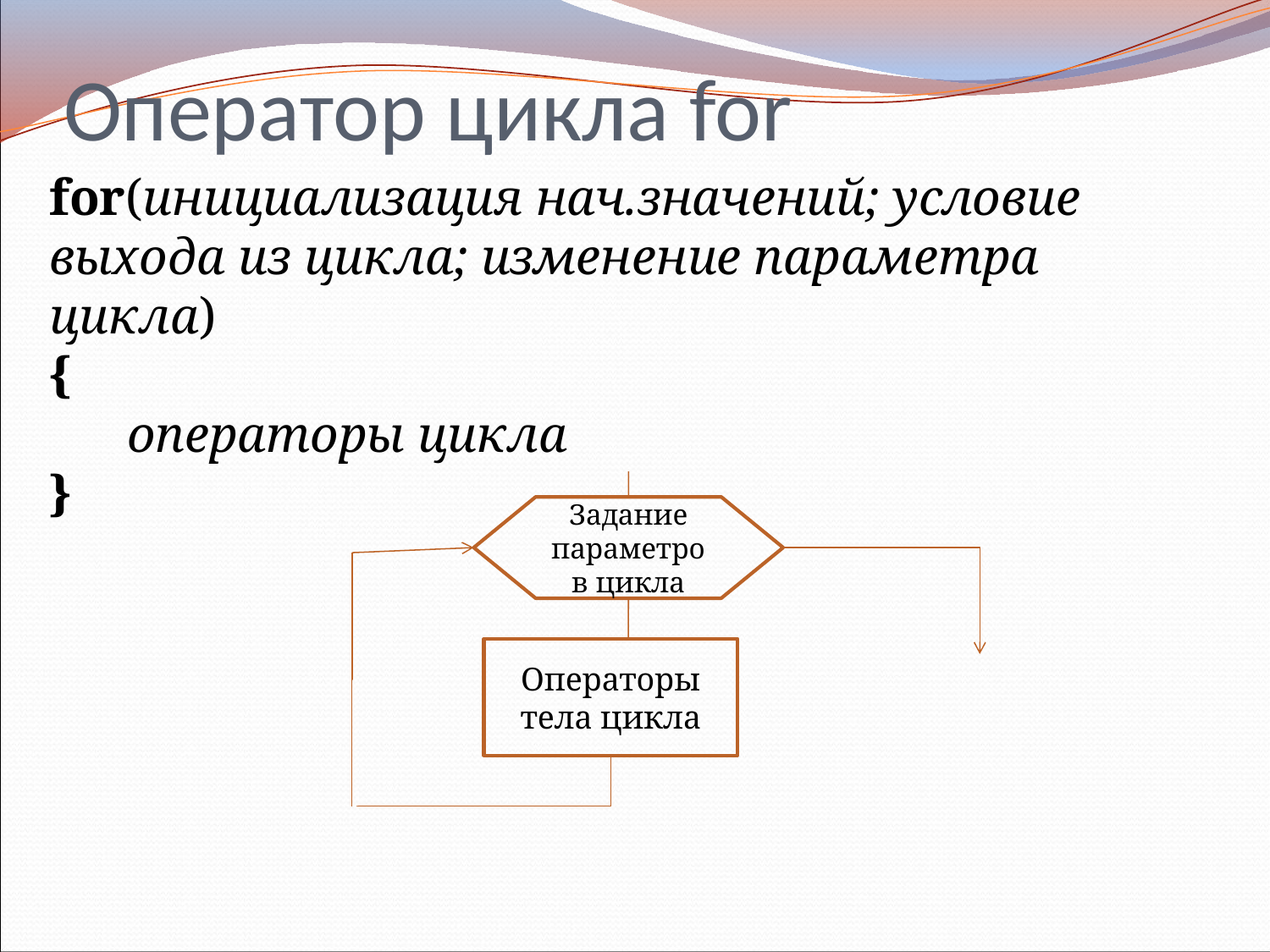

# Оператор цикла for
for(инициализация нач.значений; условие выхода из цикла; изменение параметра цикла)
{
      операторы цикла
}

Задание параметров цикла
Операторы тела цикла